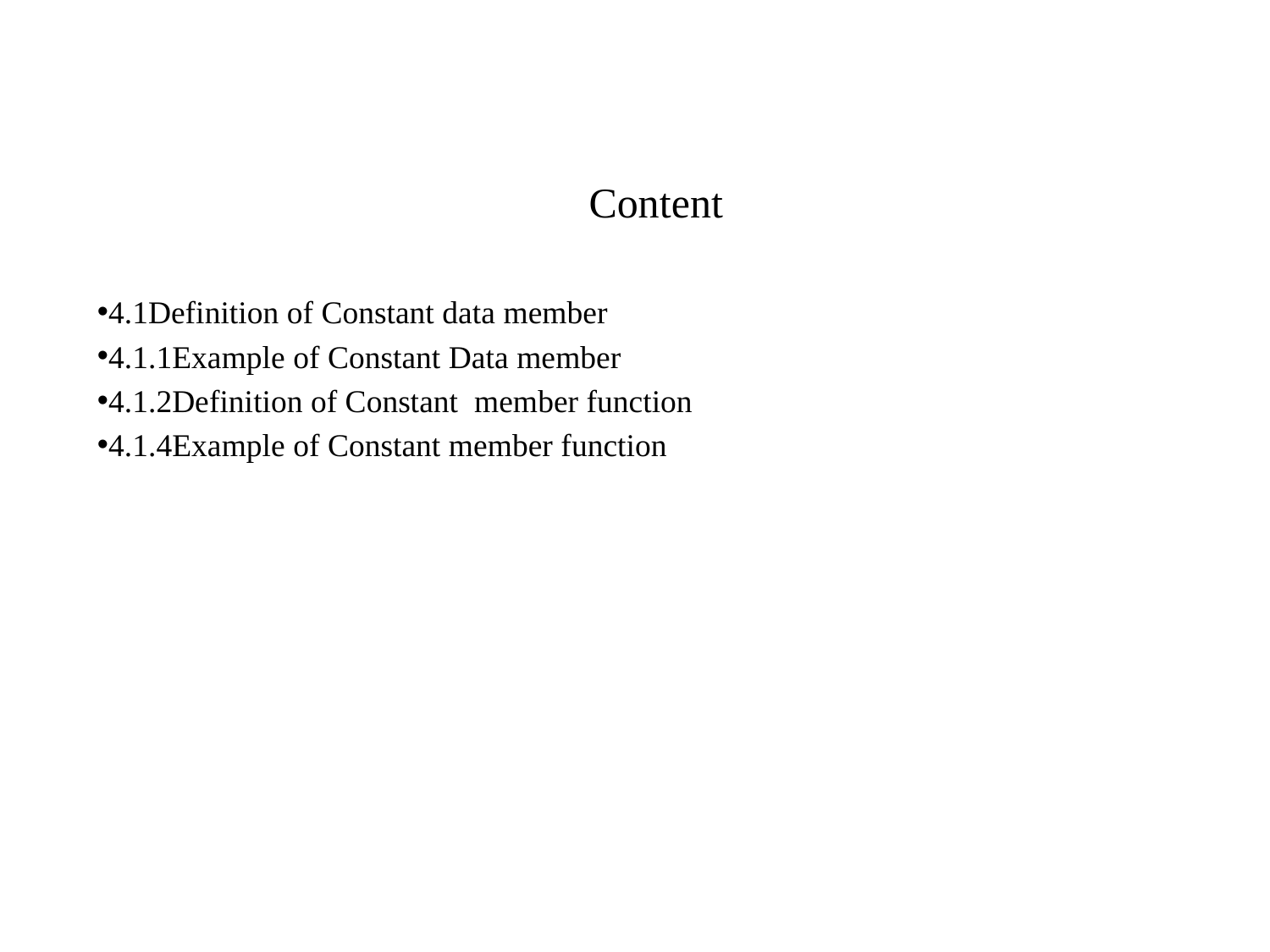

#
Content

4.1Definition of Constant data member
4.1.1Example of Constant Data member
4.1.2Definition of Constant  member function
4.1.4Example of Constant member function